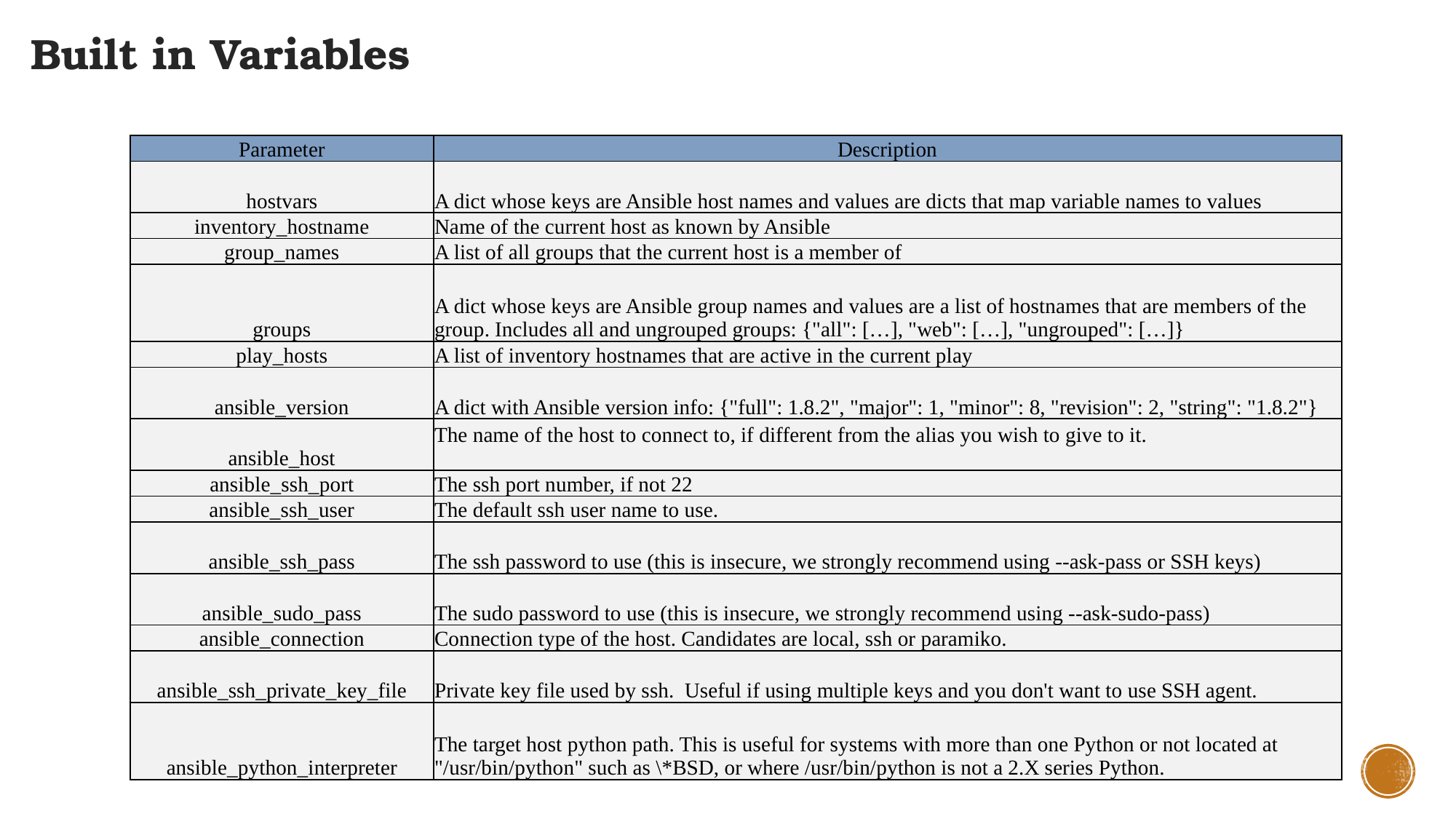

Built in Variables
| Parameter | Description |
| --- | --- |
| hostvars | A dict whose keys are Ansible host names and values are dicts that map variable names to values |
| inventory\_hostname | Name of the current host as known by Ansible |
| group\_names | A list of all groups that the current host is a member of |
| groups | A dict whose keys are Ansible group names and values are a list of hostnames that are members of the group. Includes all and ungrouped groups: {"all": […], "web": […], "ungrouped": […]} |
| play\_hosts | A list of inventory hostnames that are active in the current play |
| ansible\_version | A dict with Ansible version info: {"full": 1.8.2", "major": 1, "minor": 8, "revision": 2, "string": "1.8.2"} |
| ansible\_host | The name of the host to connect to, if different from the alias you wish to give to it. |
| ansible\_ssh\_port | The ssh port number, if not 22 |
| ansible\_ssh\_user | The default ssh user name to use. |
| ansible\_ssh\_pass | The ssh password to use (this is insecure, we strongly recommend using --ask-pass or SSH keys) |
| ansible\_sudo\_pass | The sudo password to use (this is insecure, we strongly recommend using --ask-sudo-pass) |
| ansible\_connection | Connection type of the host. Candidates are local, ssh or paramiko. |
| ansible\_ssh\_private\_key\_file | Private key file used by ssh. Useful if using multiple keys and you don't want to use SSH agent. |
| ansible\_python\_interpreter | The target host python path. This is useful for systems with more than one Python or not located at "/usr/bin/python" such as \\*BSD, or where /usr/bin/python is not a 2.X series Python. |